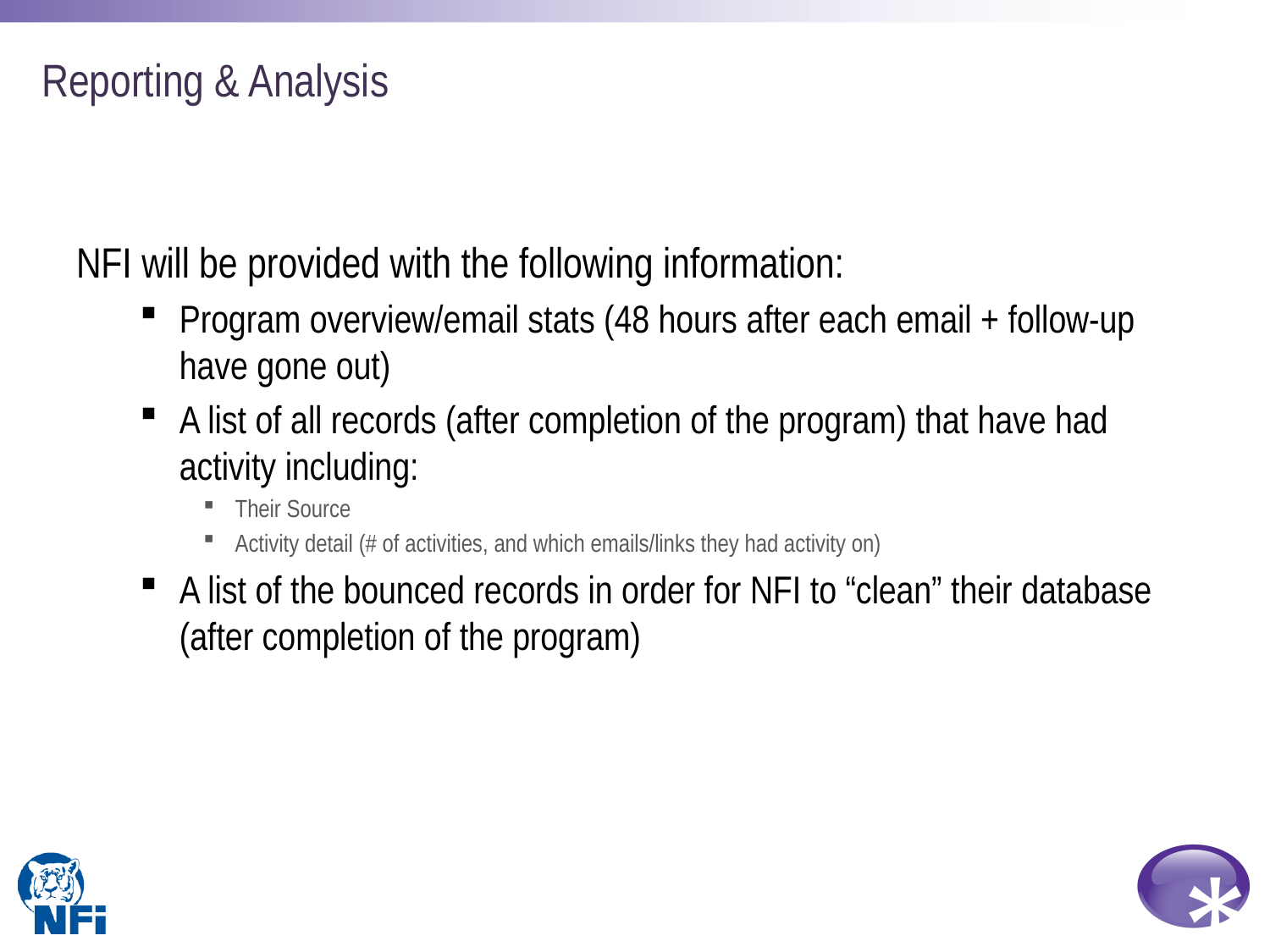

# Reporting & Analysis
NFI will be provided with the following information:
Program overview/email stats (48 hours after each email + follow-up have gone out)
A list of all records (after completion of the program) that have had activity including:
Their Source
Activity detail (# of activities, and which emails/links they had activity on)
A list of the bounced records in order for NFI to “clean” their database (after completion of the program)